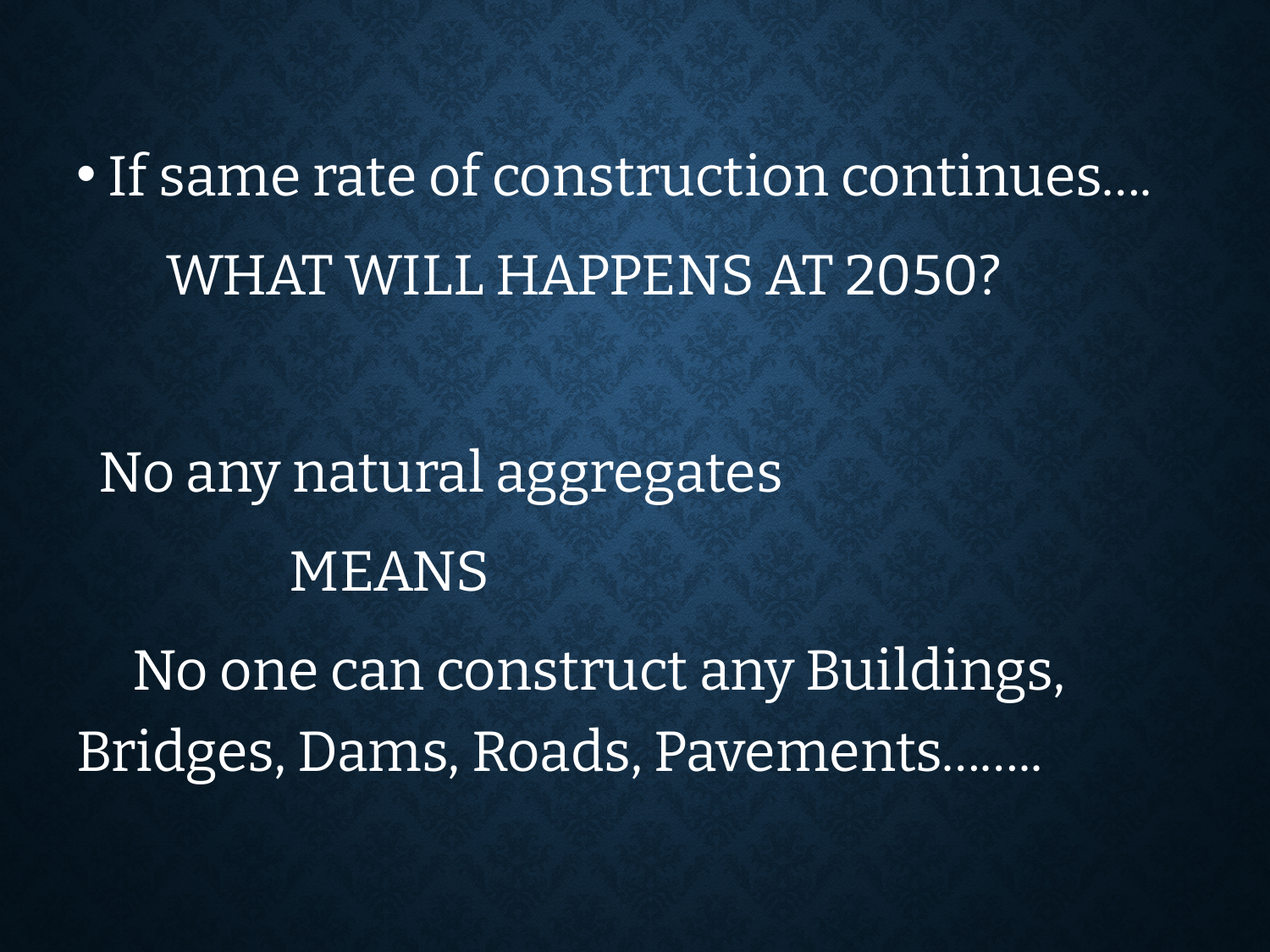

If same rate of construction continues….
        WHAT WILL HAPPENS AT 2050?

  No any natural aggregates
                   MEANS
     No one can construct any Buildings,  Bridges, Dams, Roads, Pavements……..